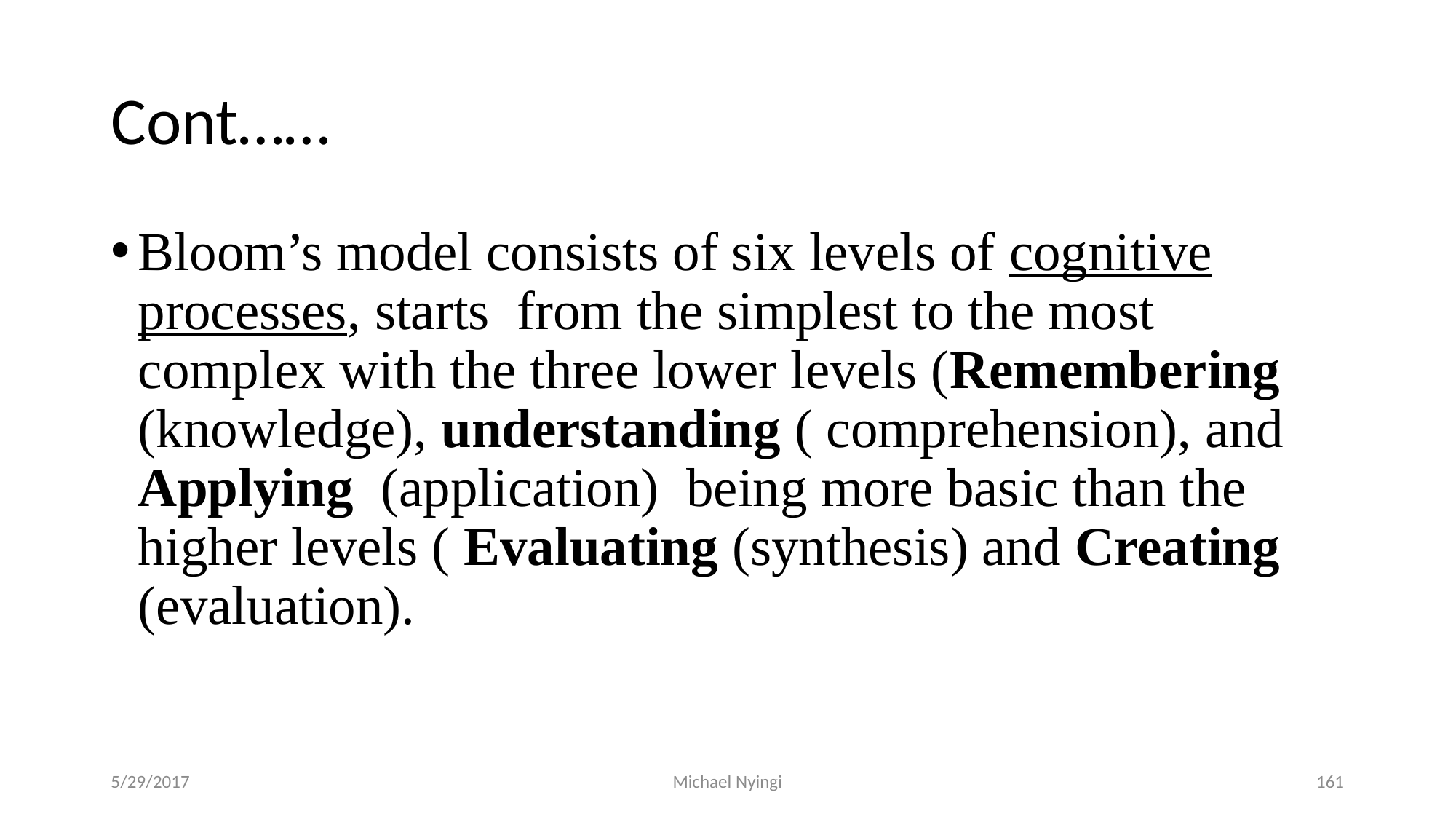

# Cont……
Bloom’s model consists of six levels of cognitive processes, starts  from the simplest to the most complex with the three lower levels (Remembering (knowledge), understanding ( comprehension), and Applying  (application)  being more basic than the higher levels ( Evaluating (synthesis) and Creating (evaluation).

5/29/2017
Michael Nyingi
161